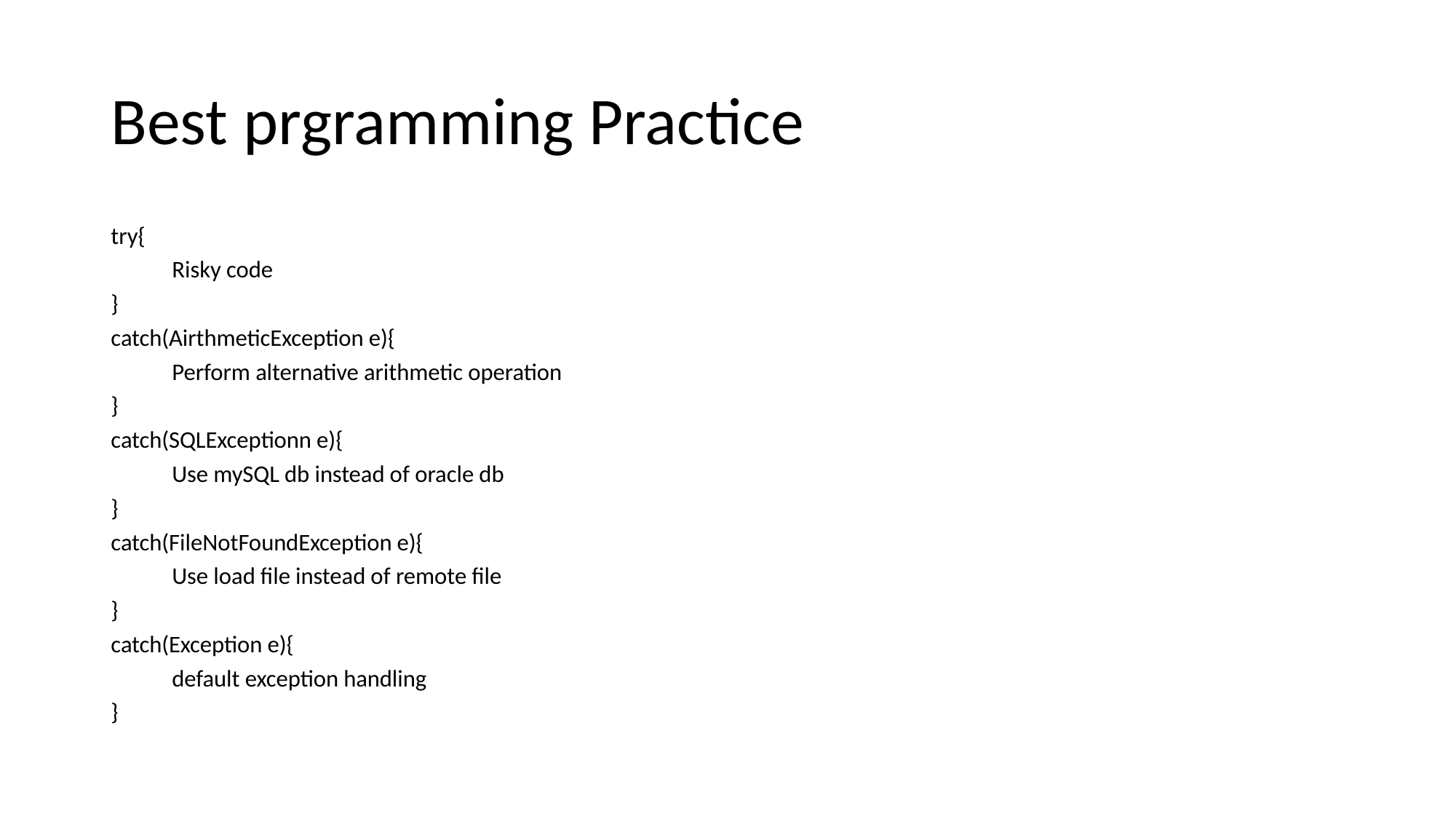

# Best prgramming Practice
try{
	Risky code
}
catch(AirthmeticException e){
	Perform alternative arithmetic operation
}
catch(SQLExceptionn e){
	Use mySQL db instead of oracle db
}
catch(FileNotFoundException e){
	Use load file instead of remote file
}
catch(Exception e){
	default exception handling
}